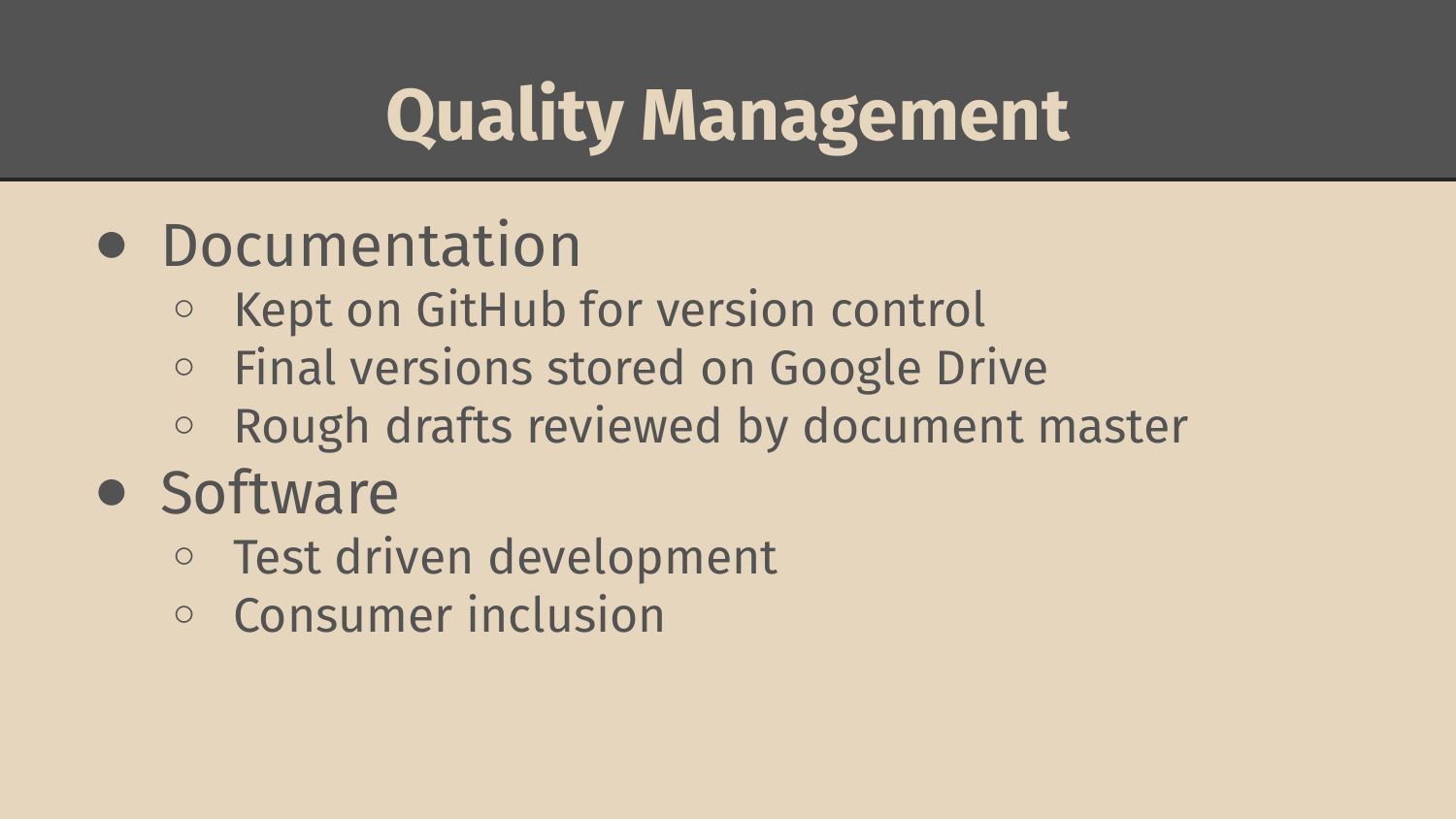

# Quality Management
Documentation
Kept on GitHub for version control
Final versions stored on Google Drive
Rough drafts reviewed by document master
Software
Test driven development
Consumer inclusion